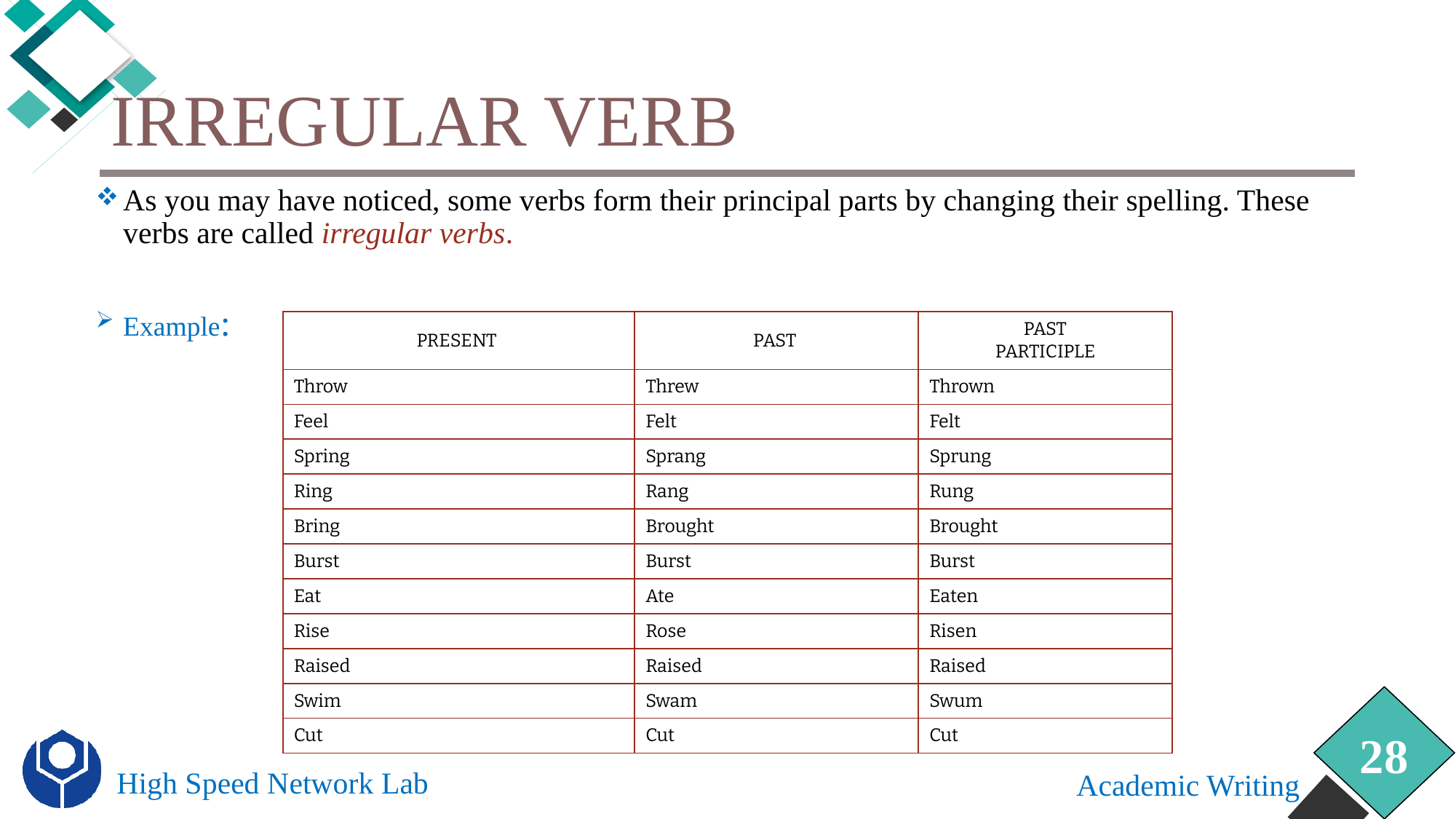

# Irregular Verb
As you may have noticed, some verbs form their principal parts by changing their spelling. These verbs are called irregular verbs.
Example:

| PRESENT | PAST | PAST PARTICIPLE |
| --- | --- | --- |
| Throw | Threw | Thrown |
| Feel | Felt | Felt |
| Spring | Sprang | Sprung |
| Ring | Rang | Rung |
| Bring | Brought | Brought |
| Burst | Burst | Burst |
| Eat | Ate | Eaten |
| Rise | Rose | Risen |
| Raised | Raised | Raised |
| Swim | Swam | Swum |
| Cut | Cut | Cut |